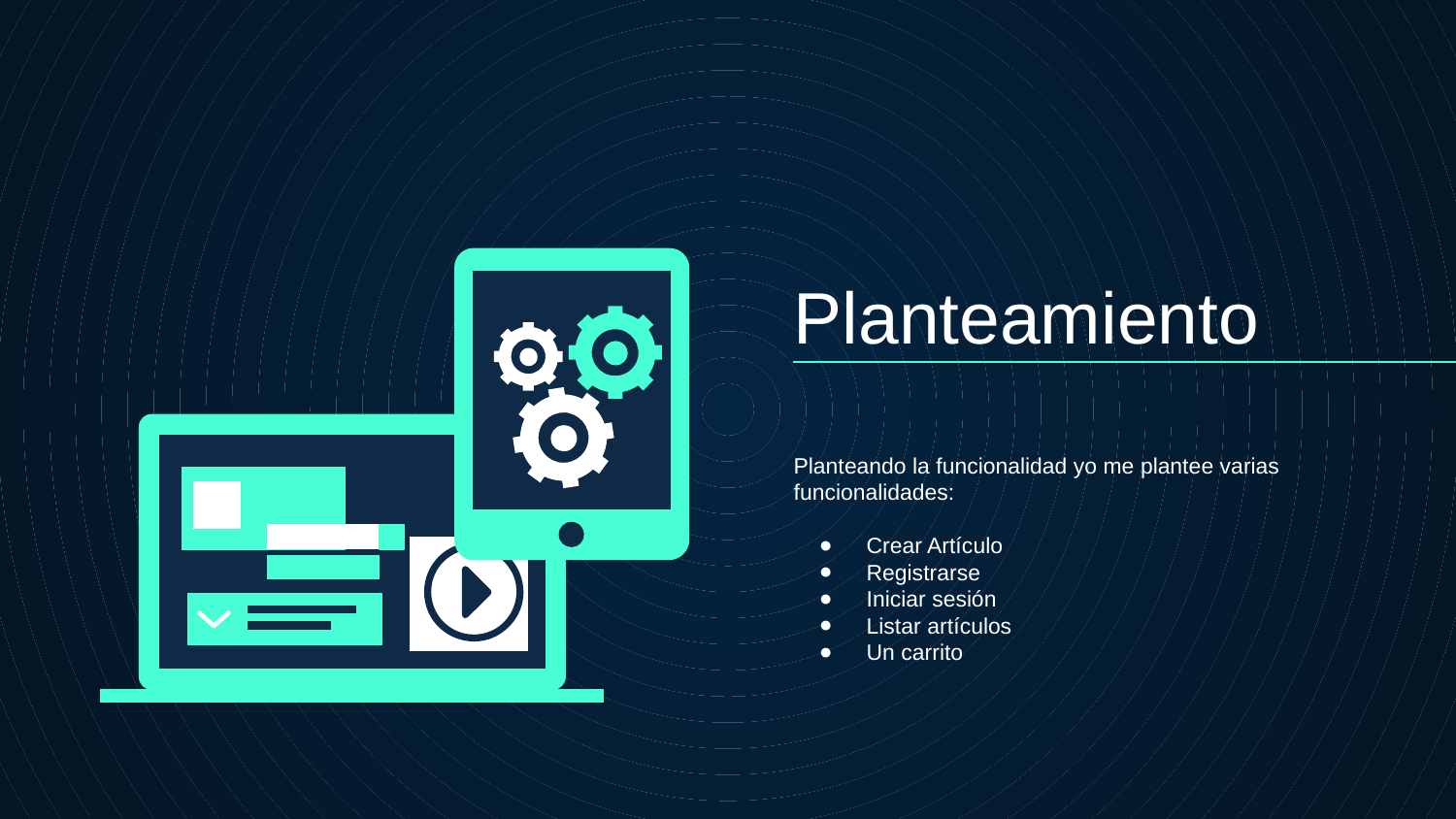

# Planteamiento

Planteando la funcionalidad yo me plantee varias funcionalidades:
Crear Artículo
Registrarse
Iniciar sesión
Listar artículos
Un carrito